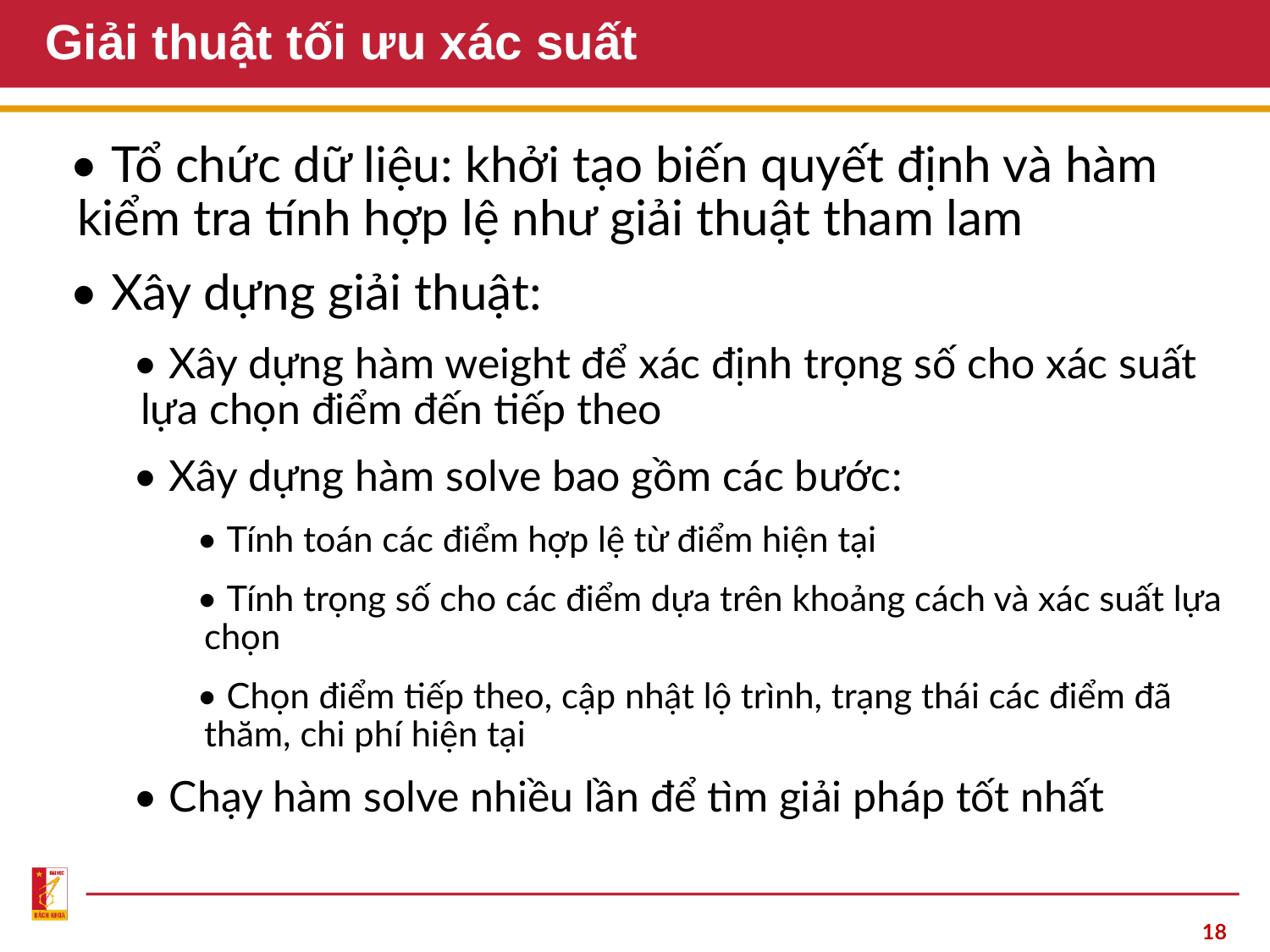

# Giải thuật tối ưu xác suất
• Tổ chức dữ liệu: khởi tạo biến quyết định và hàm kiểm tra tính hợp lệ như giải thuật tham lam
• Xây dựng giải thuật:
• Xây dựng hàm weight để xác định trọng số cho xác suất lựa chọn điểm đến tiếp theo
• Xây dựng hàm solve bao gồm các bước:
• Tính toán các điểm hợp lệ từ điểm hiện tại
• Tính trọng số cho các điểm dựa trên khoảng cách và xác suất lựa chọn
• Chọn điểm tiếp theo, cập nhật lộ trình, trạng thái các điểm đã thăm, chi phí hiện tại
• Chạy hàm solve nhiều lần để tìm giải pháp tốt nhất
18